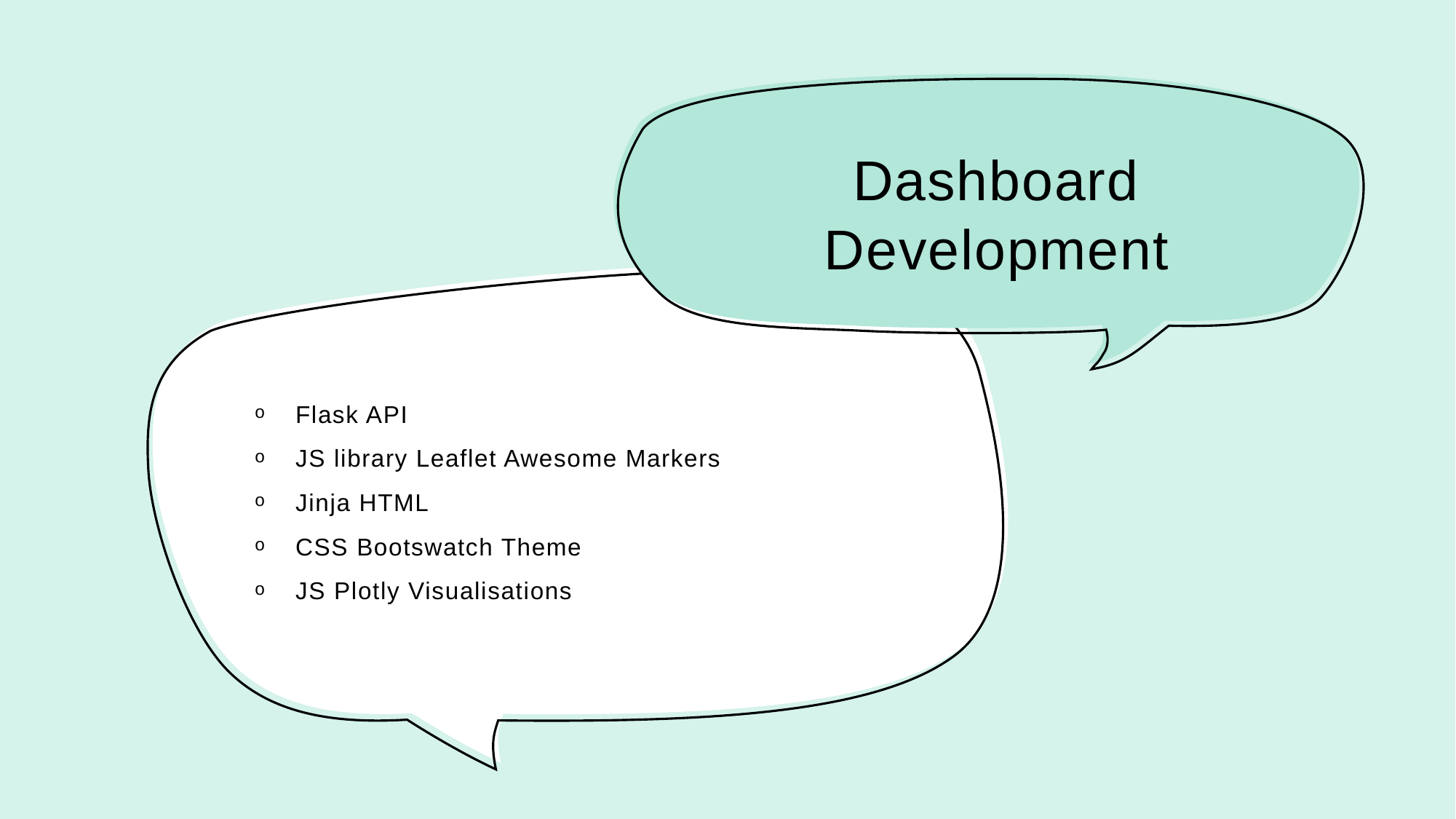

# Dashboard Development

Flask API
JS library Leaflet Awesome Markers
Jinja HTML
CSS Bootswatch Theme
JS Plotly Visualisations